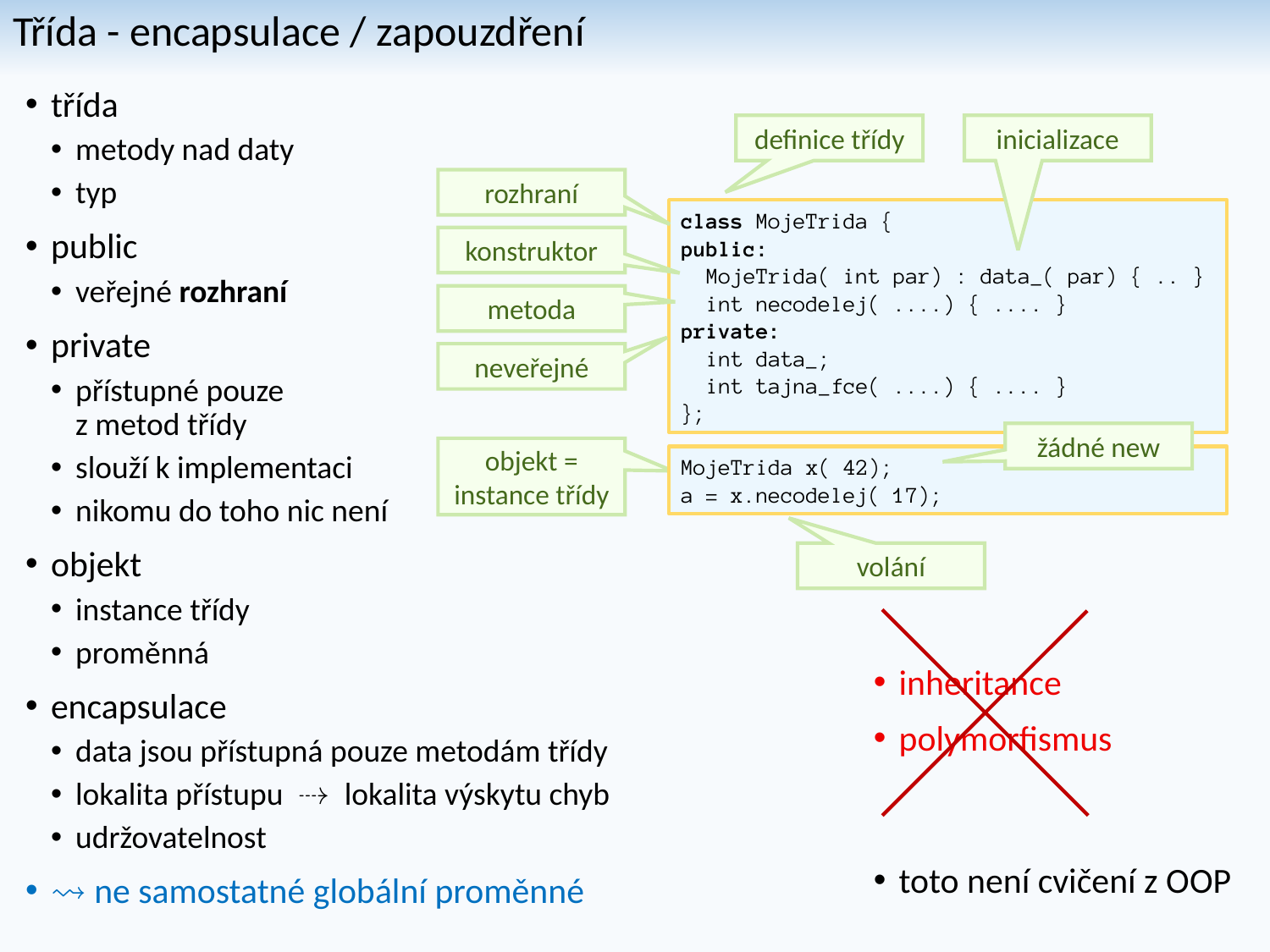

# Třída - encapsulace / zapouzdření
třída
metody nad daty
typ
public
veřejné rozhraní
private
přístupné pouze
z metod třídy
slouží k implementaci
nikomu do toho nic není
objekt
instance třídy
proměnná
encapsulace
data jsou přístupná pouze metodám třídy
lokalita přístupu  ⇢  lokalita výskytu chyb
udržovatelnost
⇝ ne samostatné globální proměnné

definice třídy
inicializace
rozhraní
class MojeTrida {
public:
  MojeTrida( int par) : data_( par) { .. }
  int necodelej( ....) { .... }
private:
  int data_;
  int tajna_fce( ....) { .... }
};
konstruktor
metoda
neveřejné
žádné new
objekt =
instance třídy
MojeTrida x( 42);
a = x.necodelej( 17);
volání
inheritance
polymorfismus

toto není cvičení z OOP